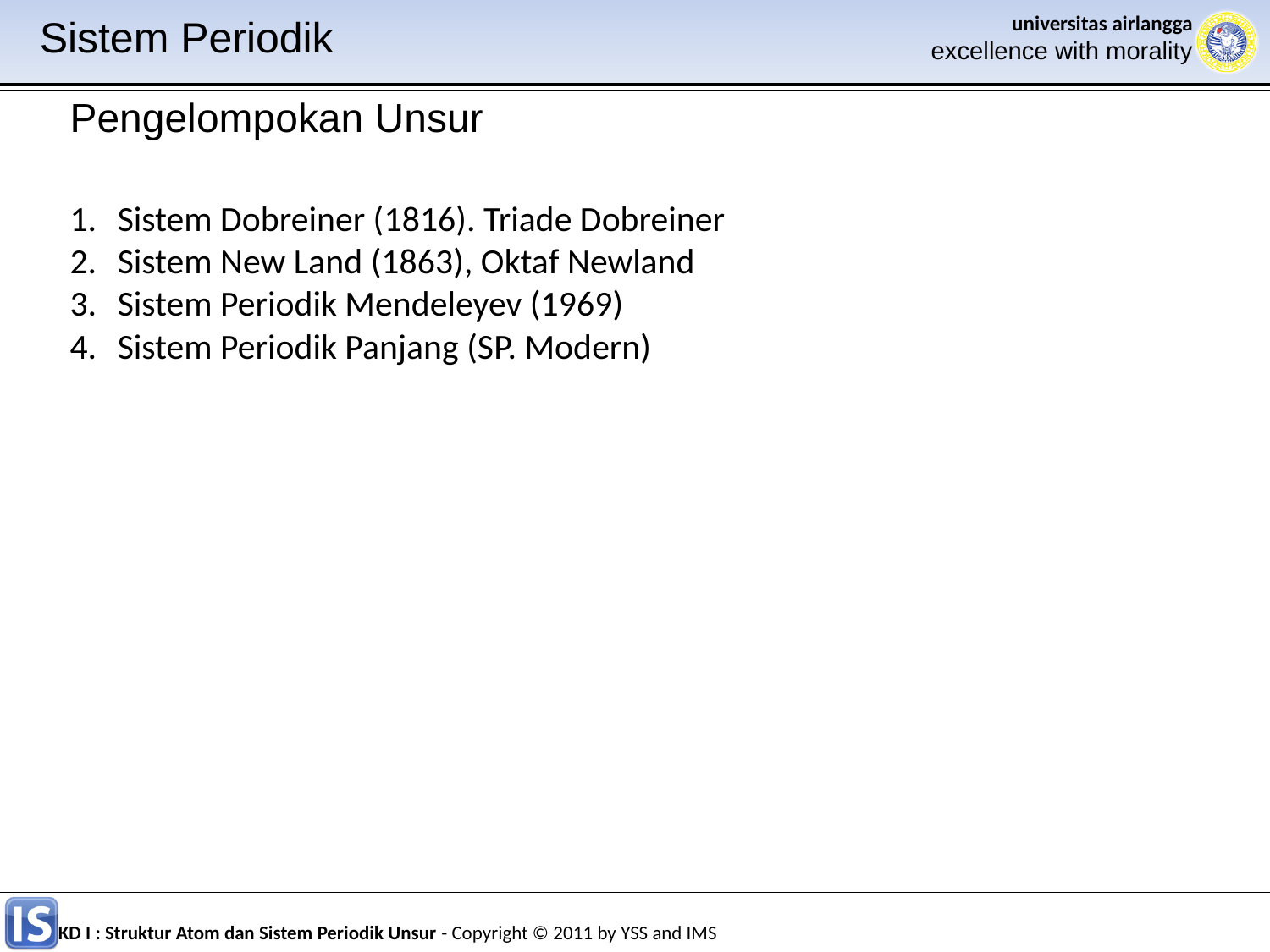

Sistem Periodik
Pengelompokan Unsur
Sistem Dobreiner (1816). Triade Dobreiner
Sistem New Land (1863), Oktaf Newland
Sistem Periodik Mendeleyev (1969)
Sistem Periodik Panjang (SP. Modern)
31